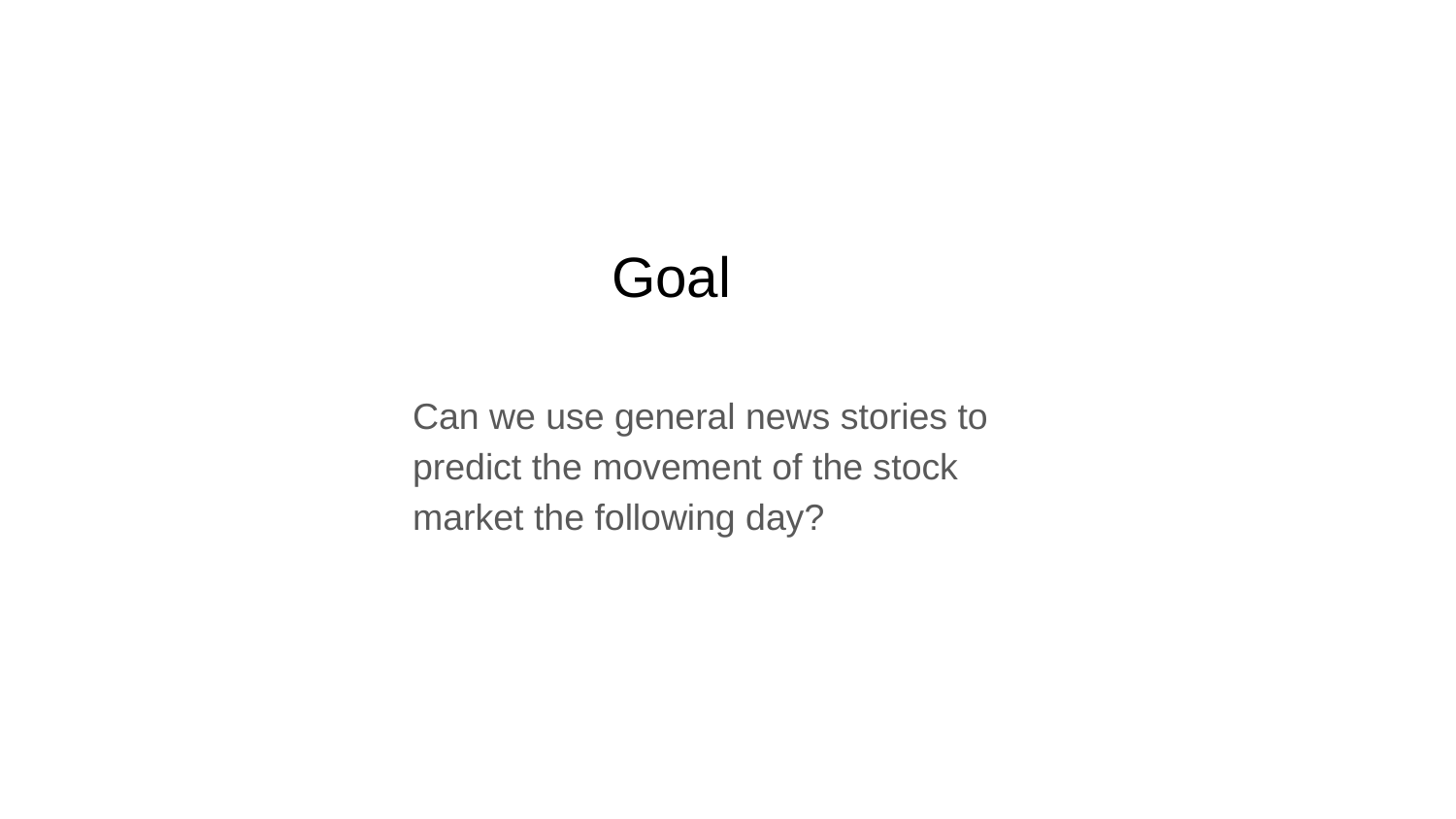

# Goal
Can we use general news stories to predict the movement of the stock market the following day?